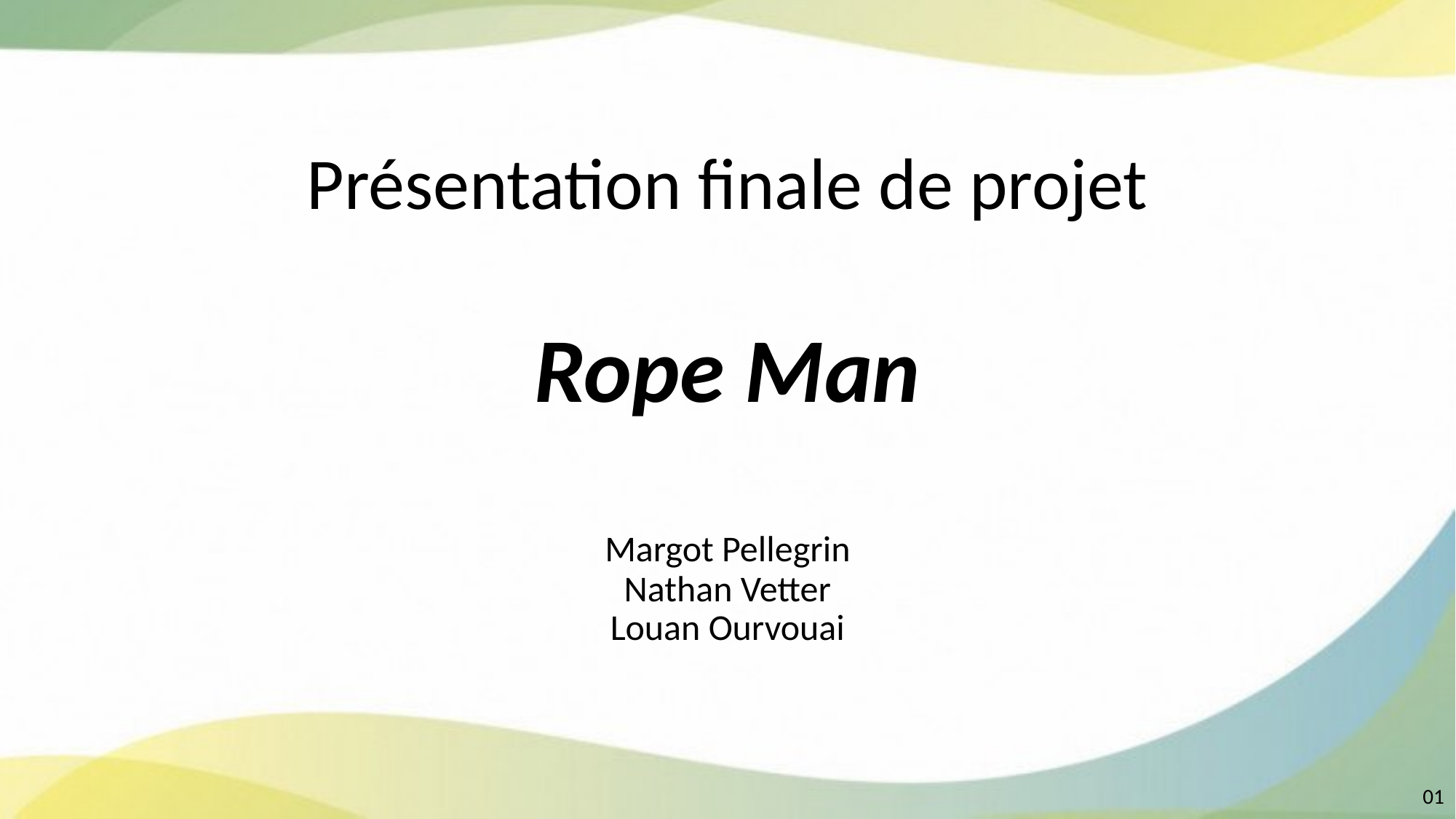

# Présentation finale de projet Rope Man
Margot Pellegrin
Nathan Vetter
Louan Ourvouai
01